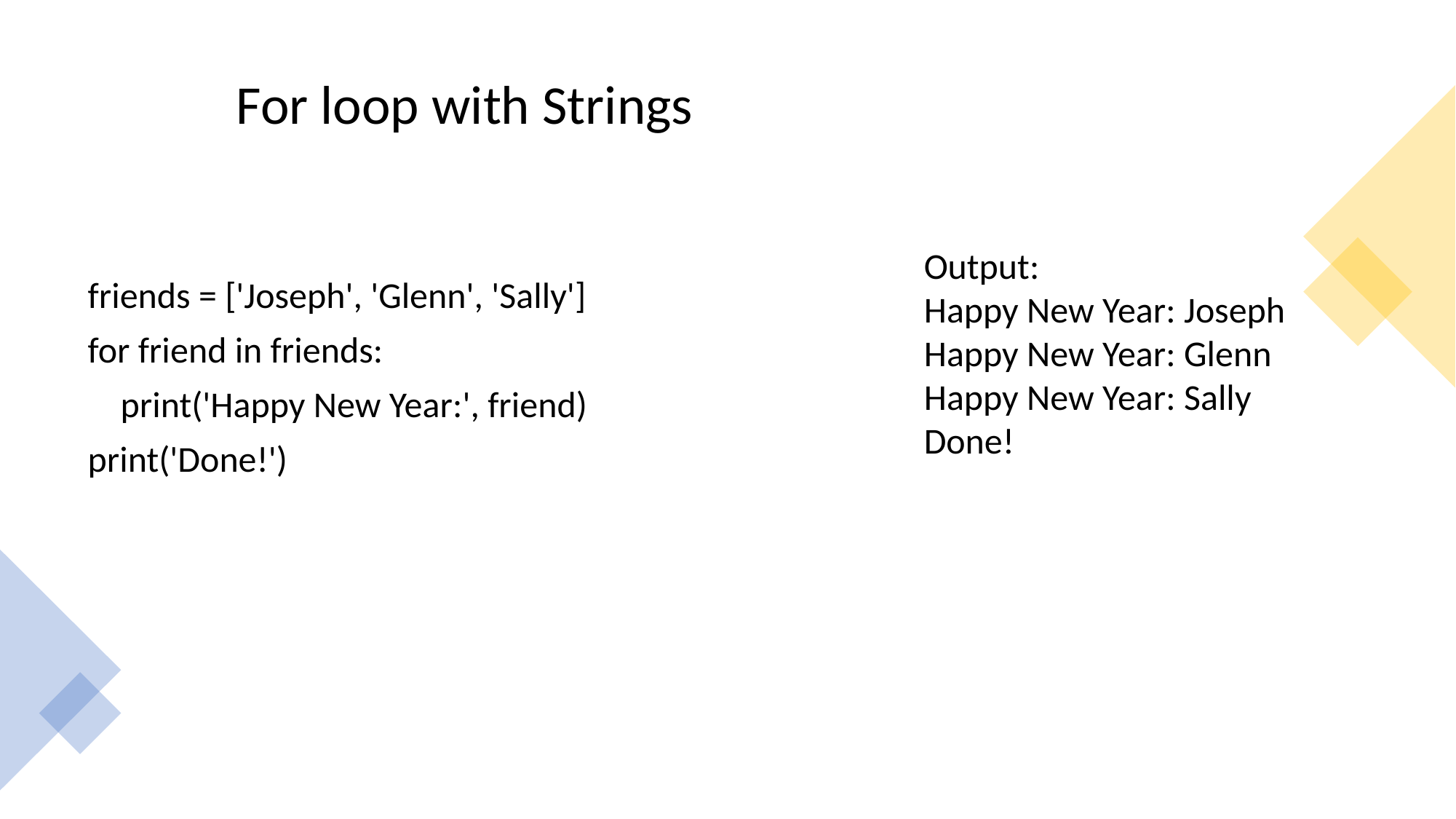

# For loop with Strings

friends = ['Joseph', 'Glenn', 'Sally']
for friend in friends:
    print('Happy New Year:', friend)
print('Done!')
Output:
Happy New Year: Joseph
Happy New Year: Glenn
Happy New Year: Sally
Done!